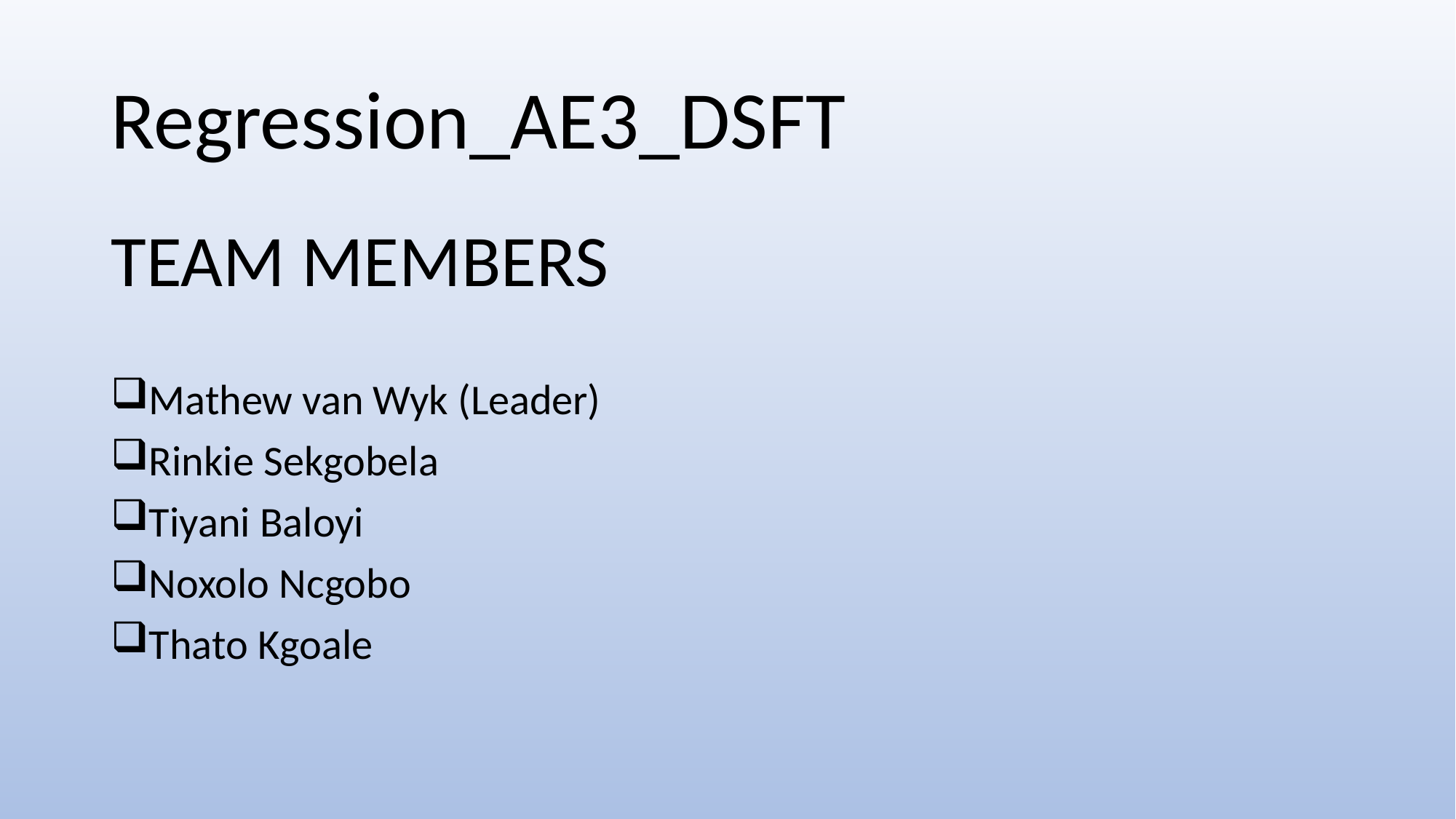

# Regression_AE3_DSFT
TEAM MEMBERS

Mathew van Wyk (Leader)
Rinkie Sekgobela
Tiyani Baloyi
Noxolo Ncgobo
Thato Kgoale